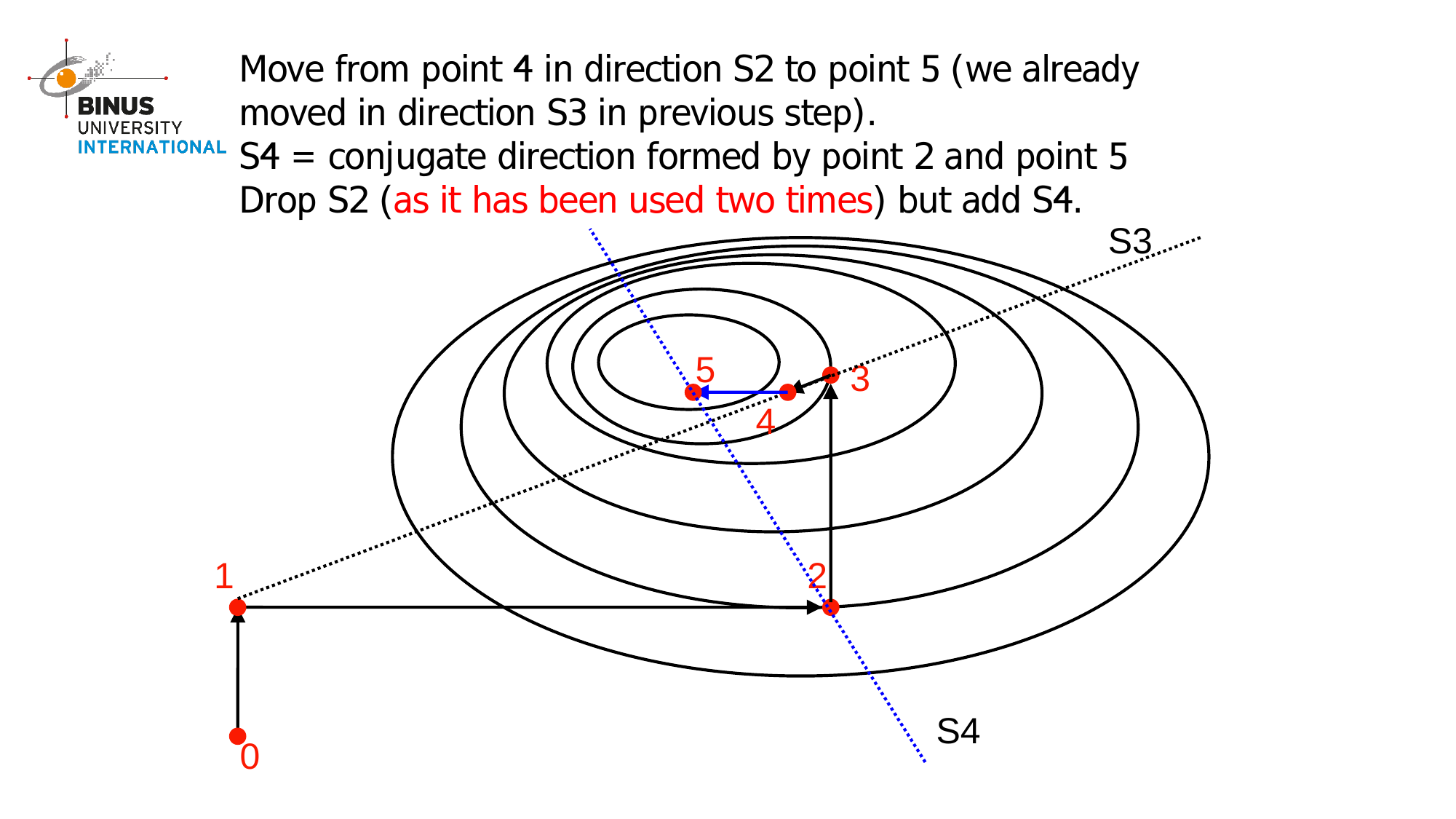

Move from point 4 in direction S2 to point 5 (we already moved in direction S3 in previous step).
S4 = conjugate direction formed by point 2 and point 5
Drop S2 (as it has been used two times) but add S4.
S3

5
3

4
1
2

S4
0